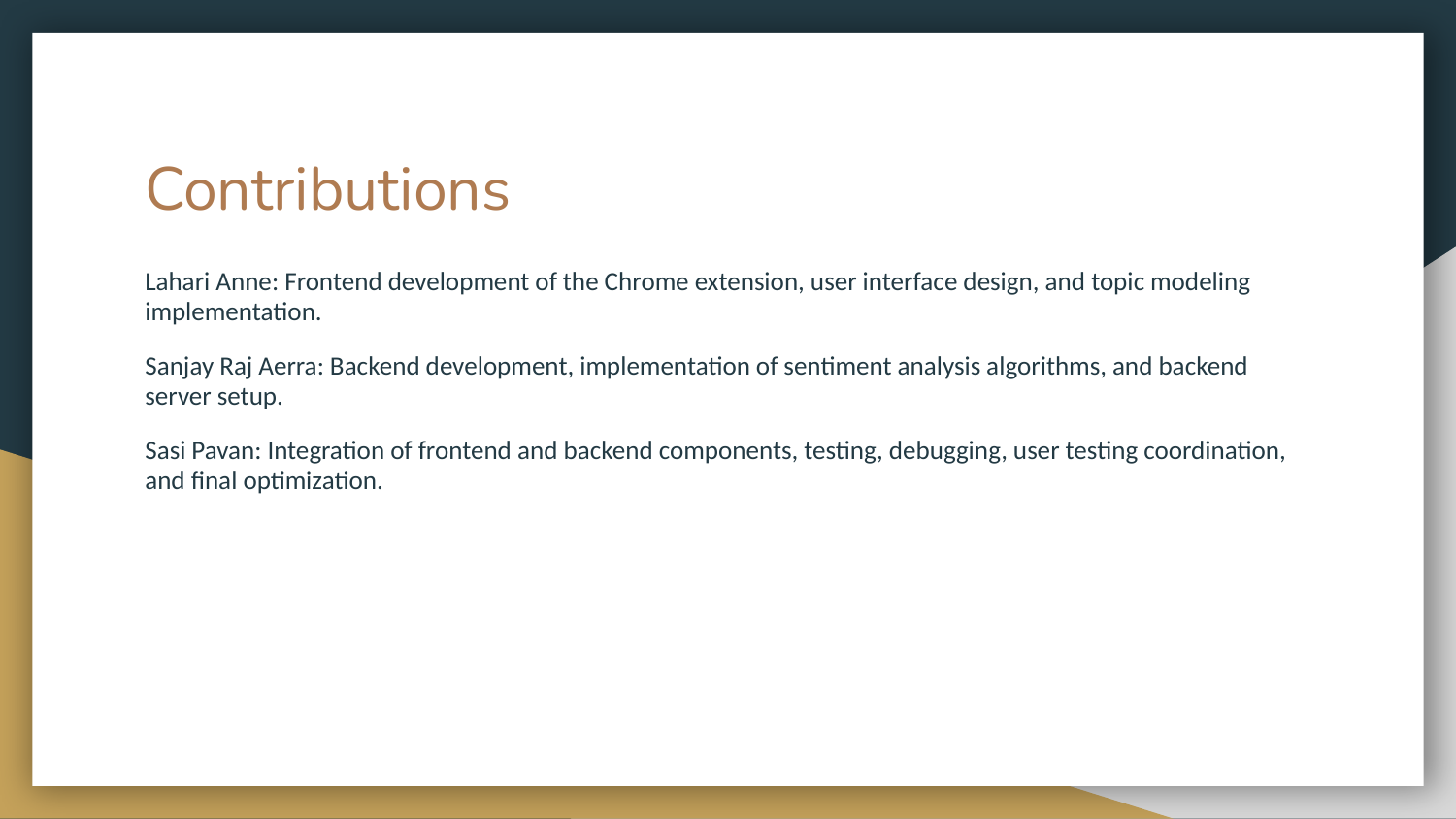

# Contributions
Lahari Anne: Frontend development of the Chrome extension, user interface design, and topic modeling implementation.
Sanjay Raj Aerra: Backend development, implementation of sentiment analysis algorithms, and backend server setup.
Sasi Pavan: Integration of frontend and backend components, testing, debugging, user testing coordination, and final optimization.